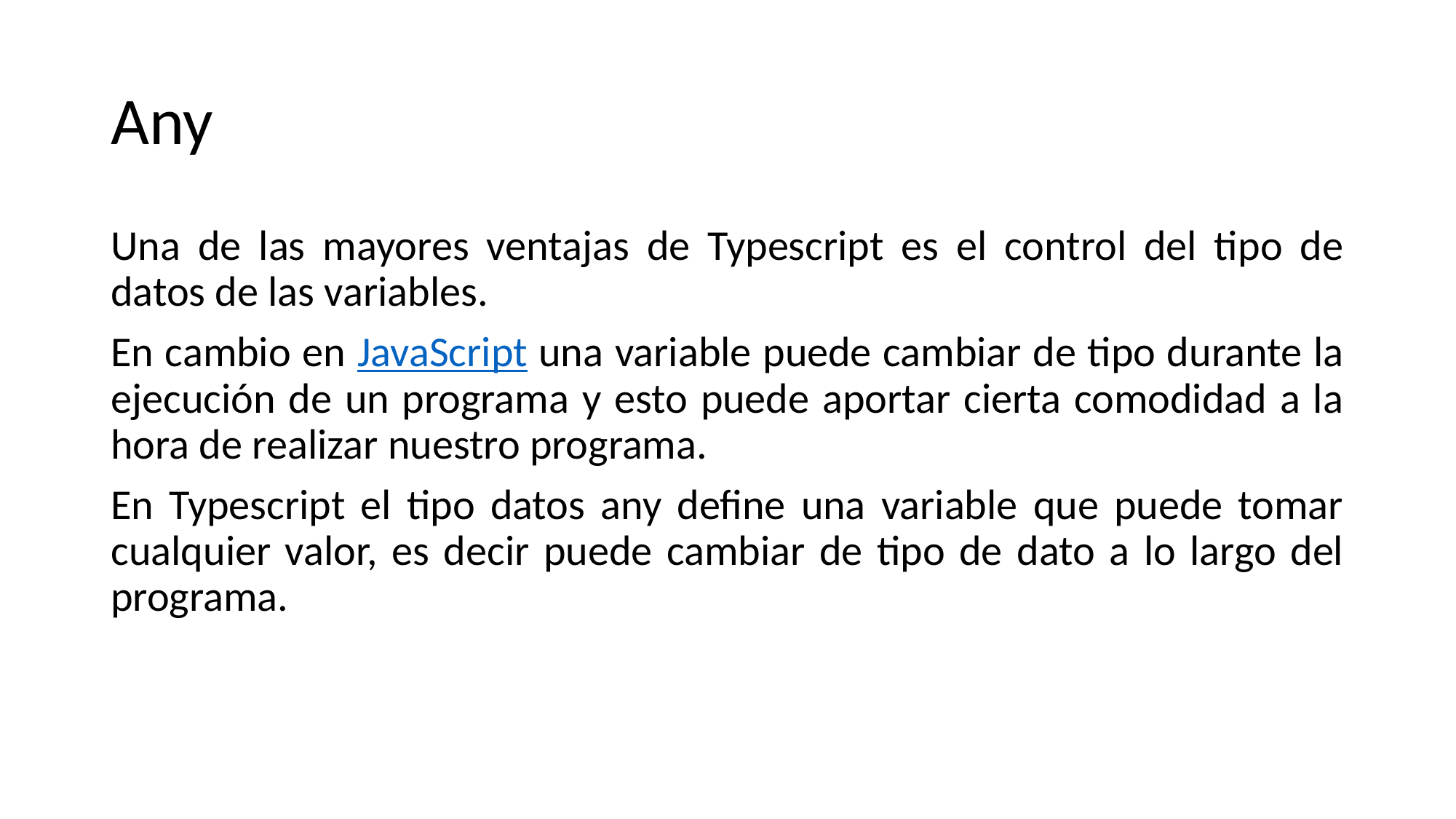

# Any
Una de las mayores ventajas de Typescript es el control del tipo de datos de las variables.
En cambio en JavaScript una variable puede cambiar de tipo durante la ejecución de un programa y esto puede aportar cierta comodidad a la hora de realizar nuestro programa.
En Typescript el tipo datos any define una variable que puede tomar cualquier valor, es decir puede cambiar de tipo de dato a lo largo del programa.